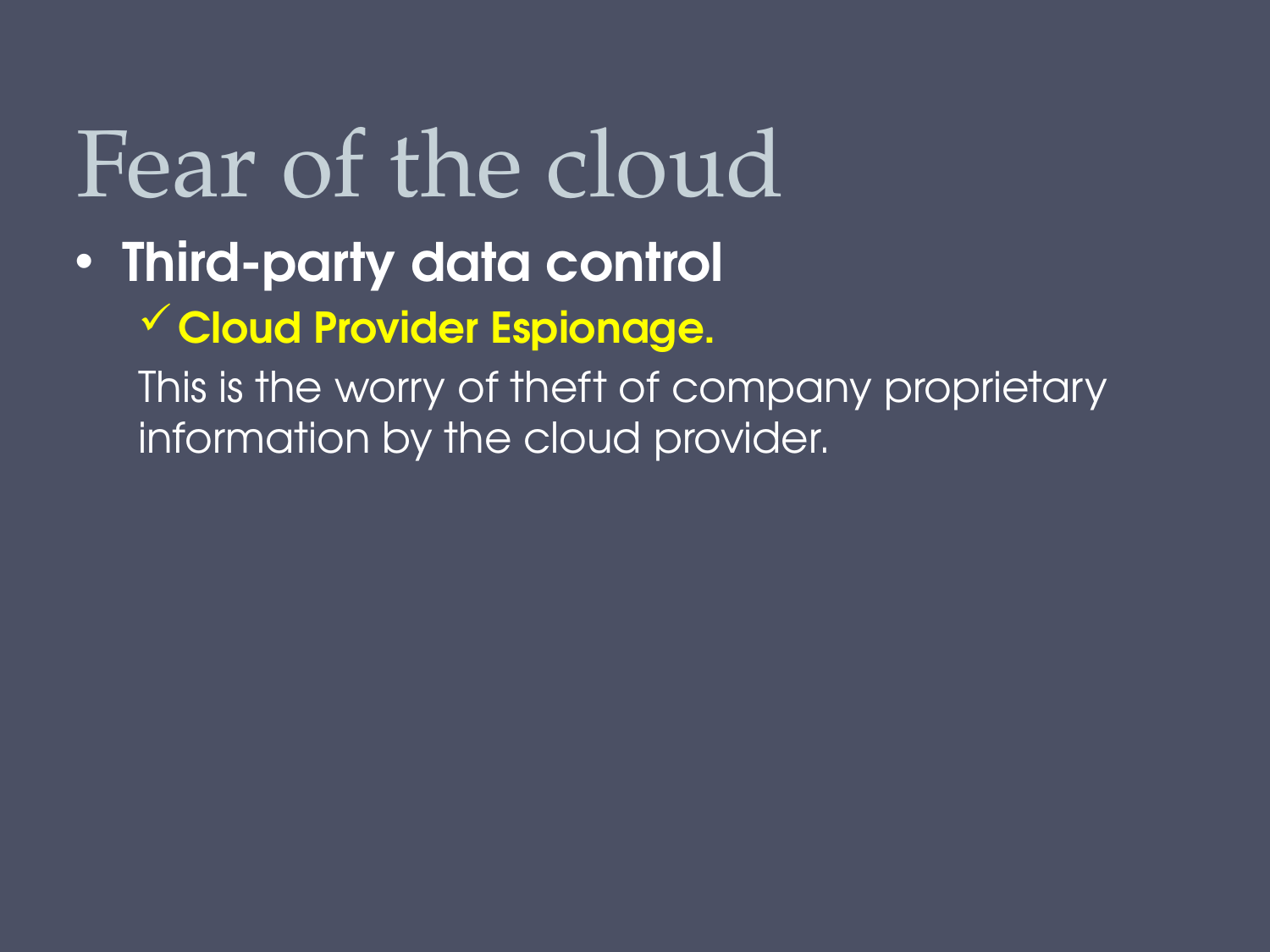

# Fear of the cloud
Third-party data control
Cloud Provider Espionage.
This is the worry of theft of company proprietary information by the cloud provider.